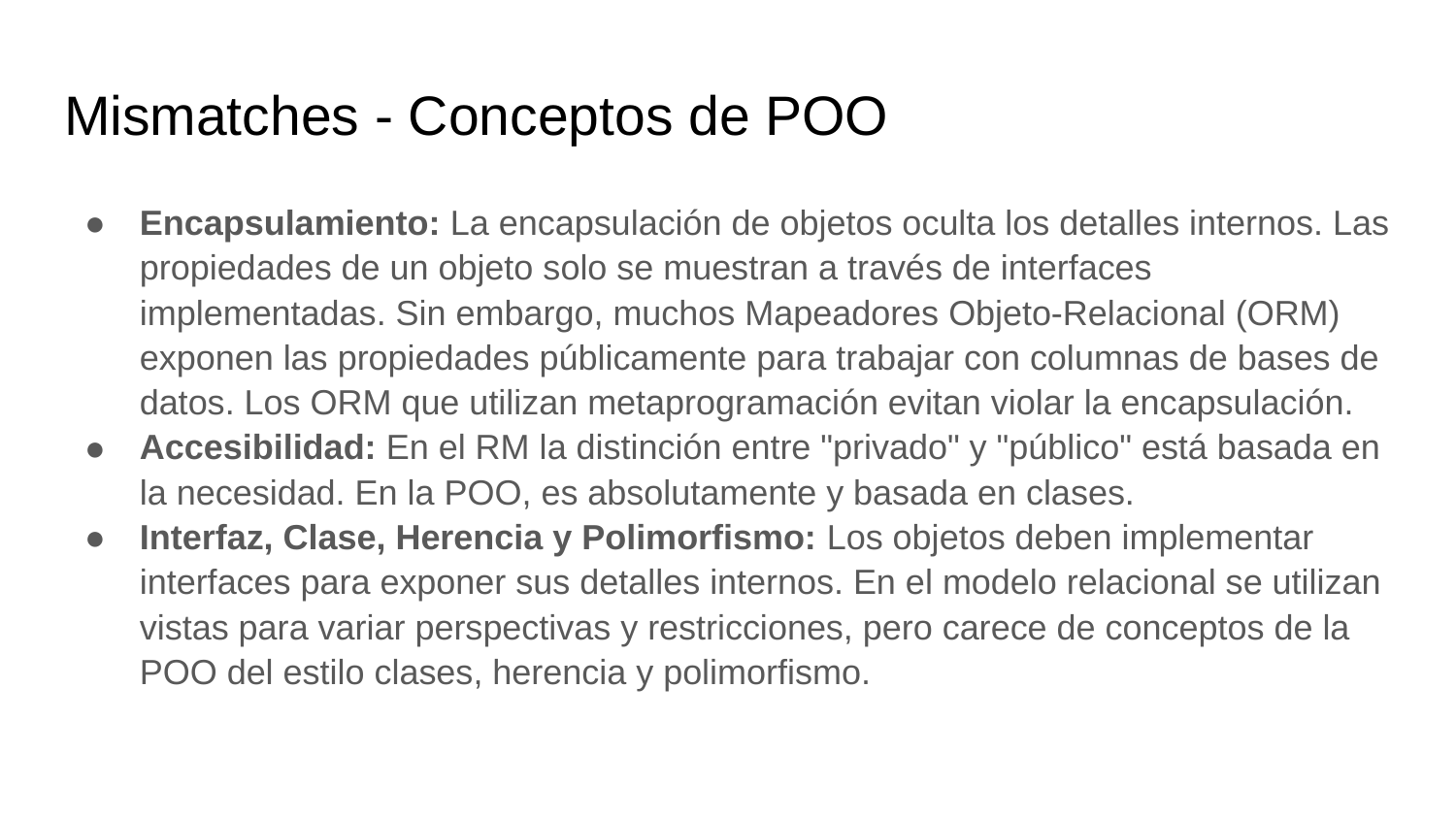

# Mismatches - Conceptos de POO
Encapsulamiento: La encapsulación de objetos oculta los detalles internos. Las propiedades de un objeto solo se muestran a través de interfaces implementadas. Sin embargo, muchos Mapeadores Objeto-Relacional (ORM) exponen las propiedades públicamente para trabajar con columnas de bases de datos. Los ORM que utilizan metaprogramación evitan violar la encapsulación.
Accesibilidad: En el RM la distinción entre "privado" y "público" está basada en la necesidad. En la POO, es absolutamente y basada en clases.
Interfaz, Clase, Herencia y Polimorfismo: Los objetos deben implementar interfaces para exponer sus detalles internos. En el modelo relacional se utilizan vistas para variar perspectivas y restricciones, pero carece de conceptos de la POO del estilo clases, herencia y polimorfismo.